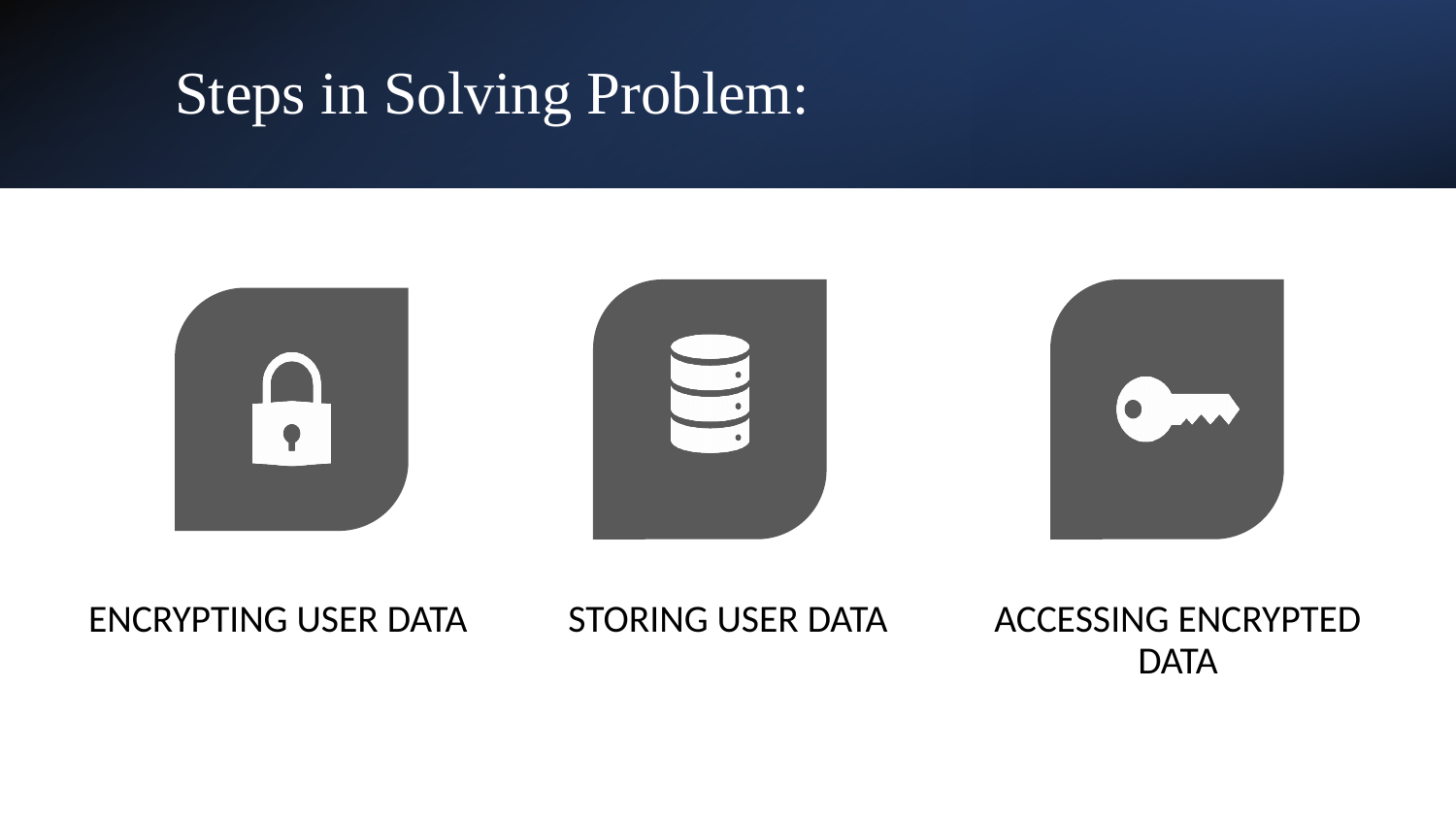

# Steps in Solving Problem:

ENCRYPTING USER DATA

STORING USER DATA

ACCESSING ENCRYPTED DATA